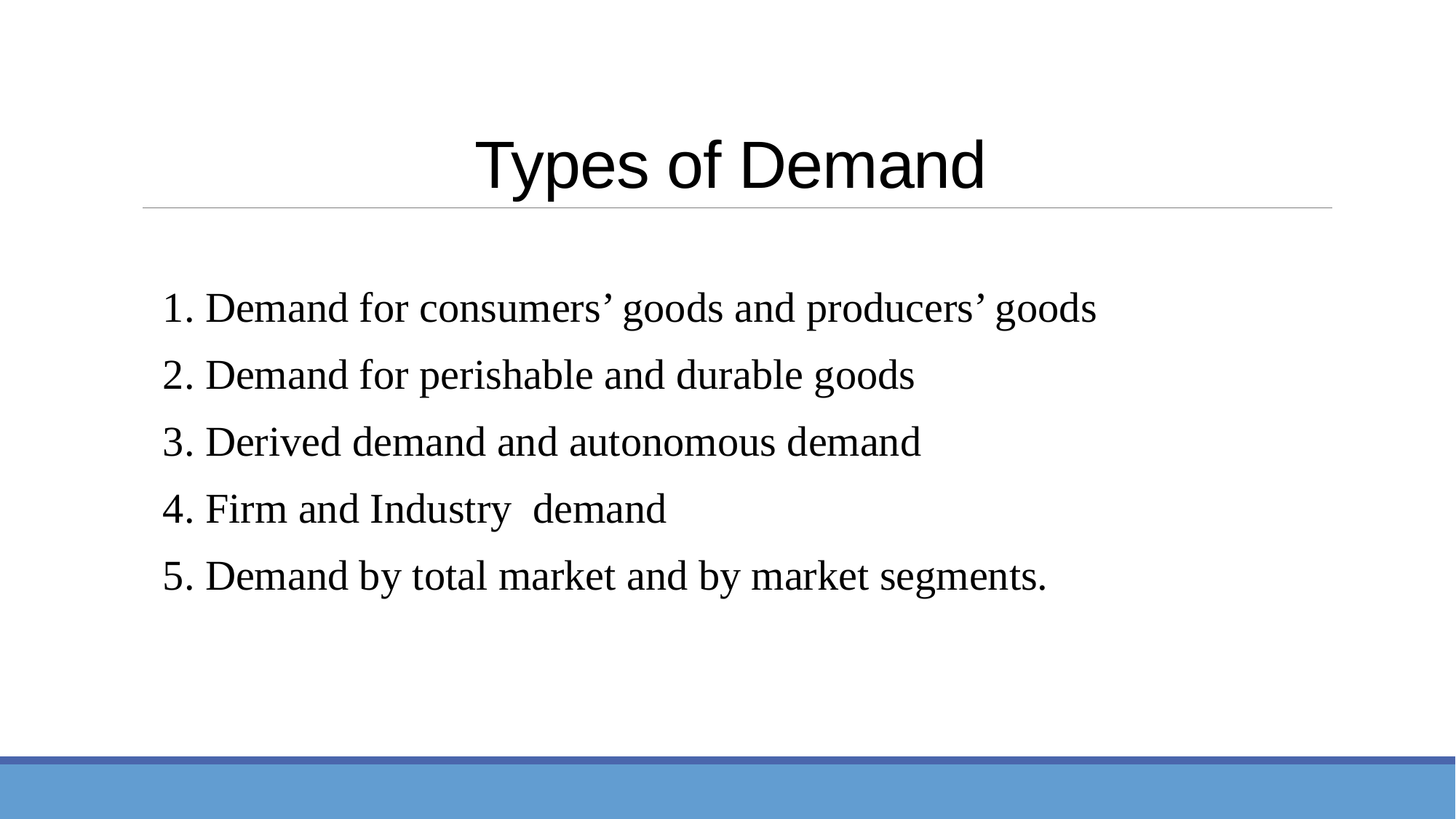

# Types of Demand
  1. Demand for consumers’ goods and producers’ goods
  2. Demand for perishable and durable goods
  3. Derived demand and autonomous demand
  4. Firm and Industry  demand
  5. Demand by total market and by market segments.